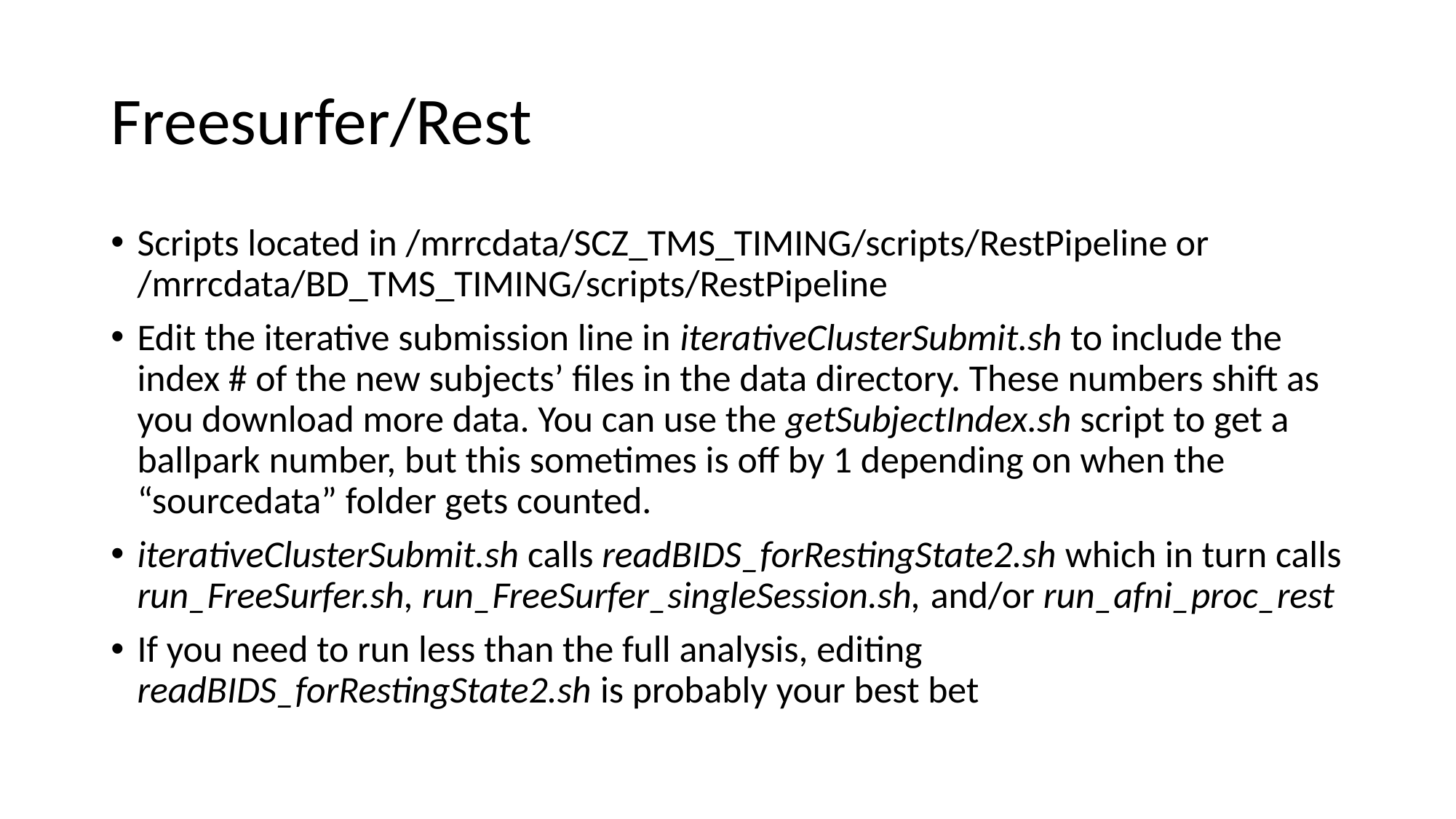

# Freesurfer/Rest
Scripts located in /mrrcdata/SCZ_TMS_TIMING/scripts/RestPipeline or /mrrcdata/BD_TMS_TIMING/scripts/RestPipeline
Edit the iterative submission line in iterativeClusterSubmit.sh to include the index # of the new subjects’ files in the data directory. These numbers shift as you download more data. You can use the getSubjectIndex.sh script to get a ballpark number, but this sometimes is off by 1 depending on when the “sourcedata” folder gets counted.
iterativeClusterSubmit.sh calls readBIDS_forRestingState2.sh which in turn calls run_FreeSurfer.sh, run_FreeSurfer_singleSession.sh, and/or run_afni_proc_rest
If you need to run less than the full analysis, editing readBIDS_forRestingState2.sh is probably your best bet